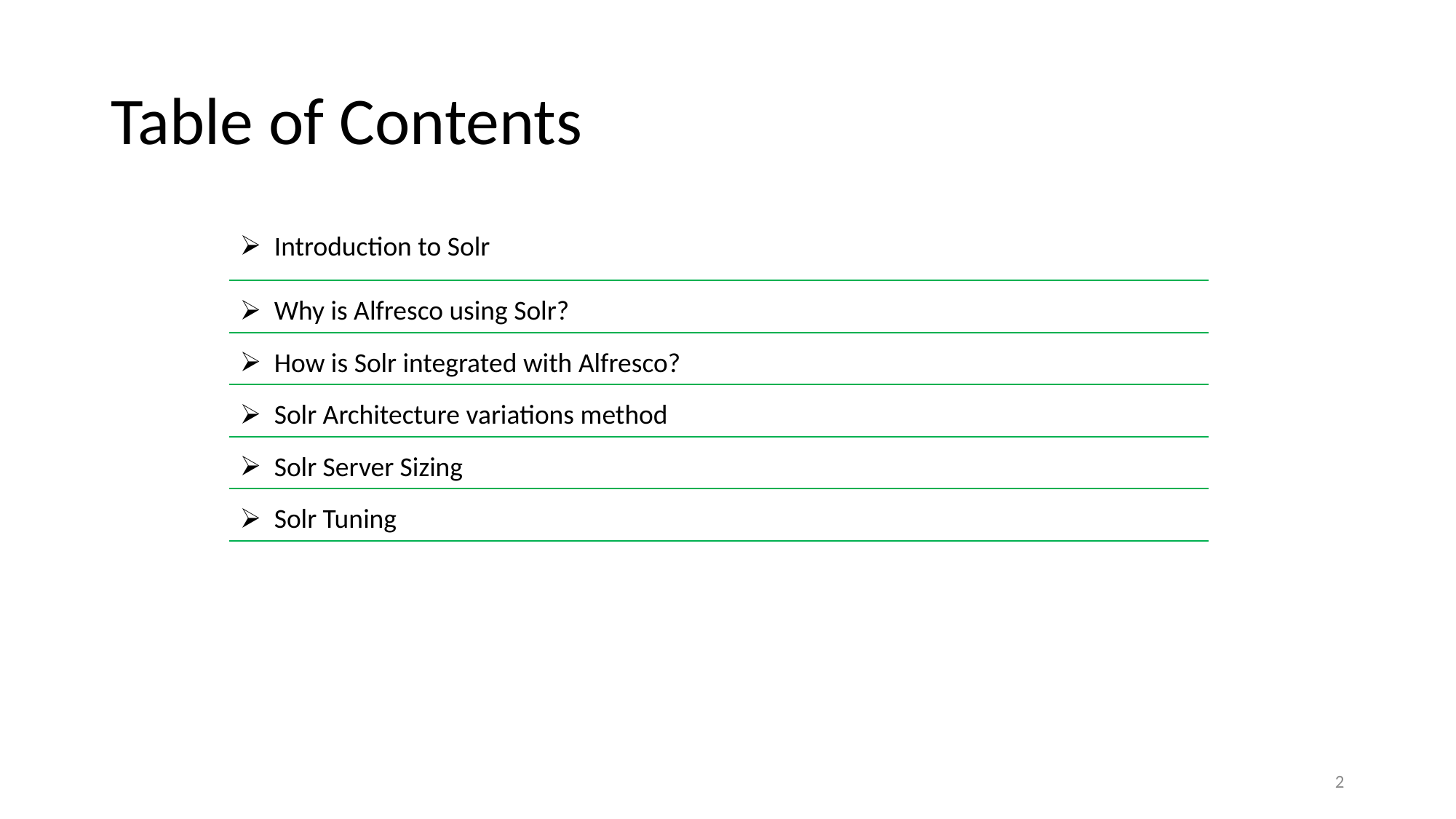

# Table of Contents
| Introduction to Solr |
| --- |
| Why is Alfresco using Solr? |
| How is Solr integrated with Alfresco? |
| Solr Architecture variations method |
| Solr Server Sizing |
| Solr Tuning |
2